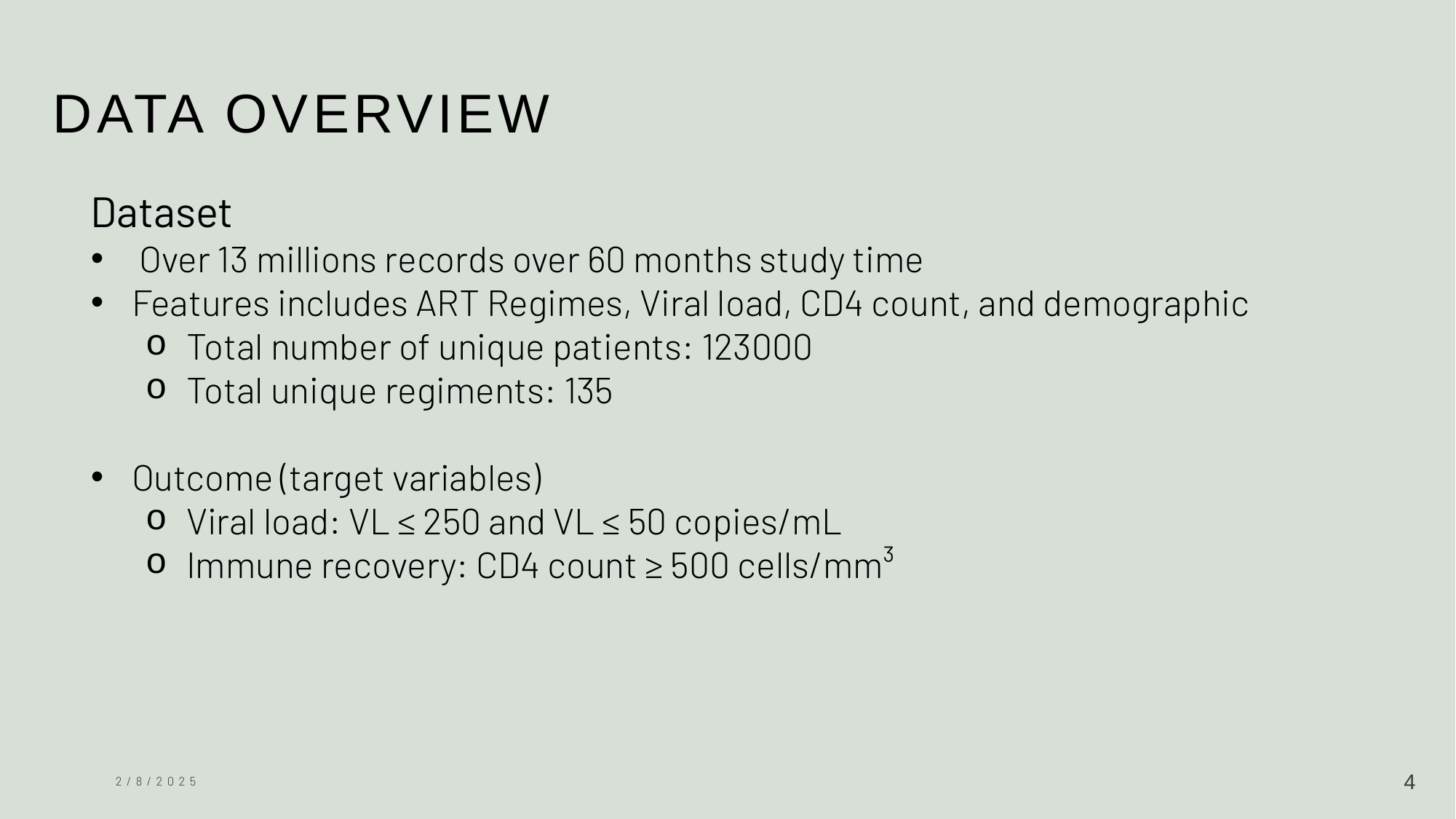

# Data overview
Dataset
 Over 13 millions records over 60 months study time
Features includes ART Regimes, Viral load, CD4 count, and demographic
Total number of unique patients: 123000
Total unique regiments: 135

Outcome (target variables)
Viral load: VL ≤ 250 and VL ≤ 50 copies/mL
Immune recovery: CD4 count ≥ 500 cells/mm³

2/8/2025

4